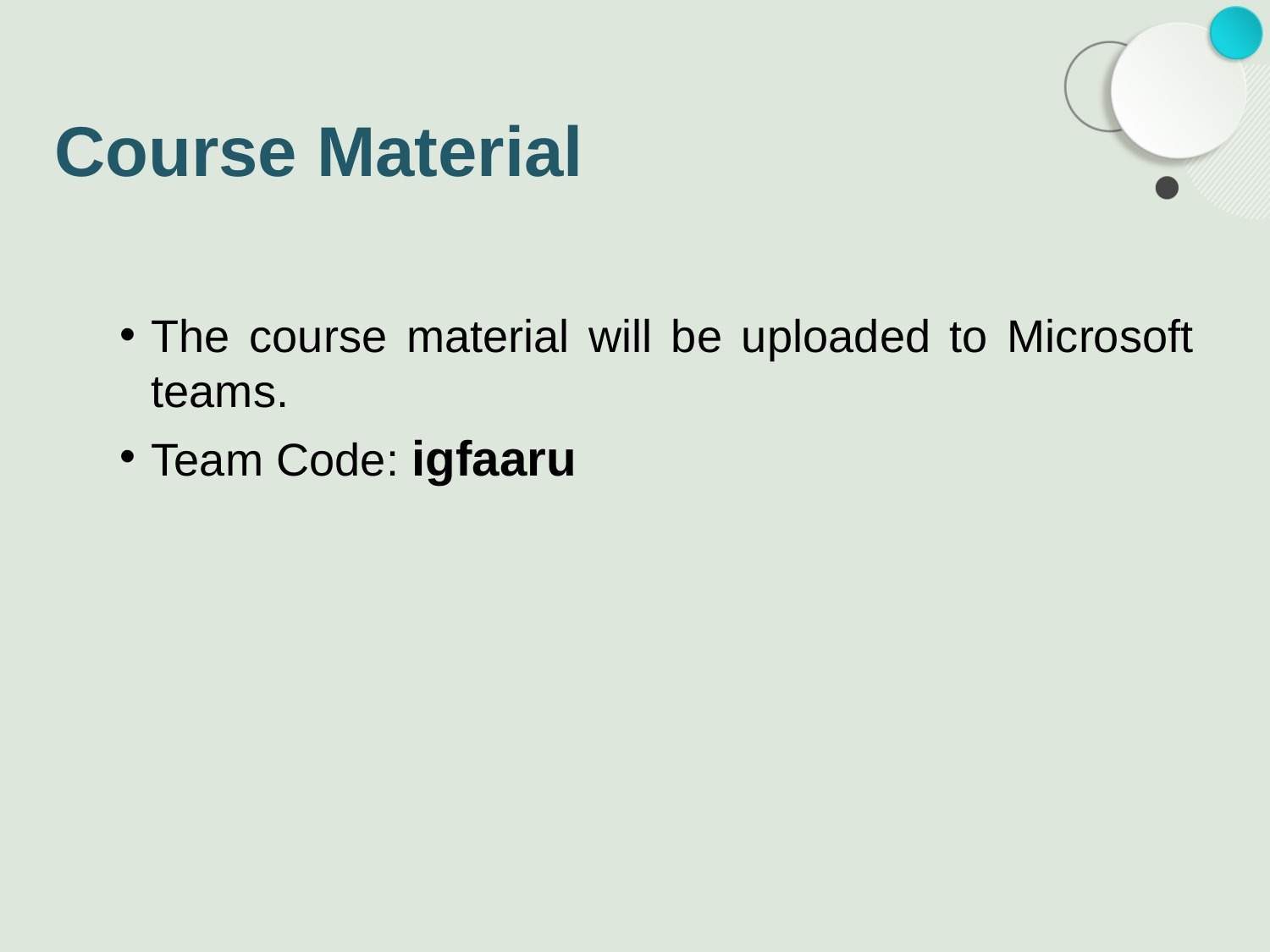

# Course Material
The course material will be uploaded to Microsoft teams.
Team Code: igfaaru